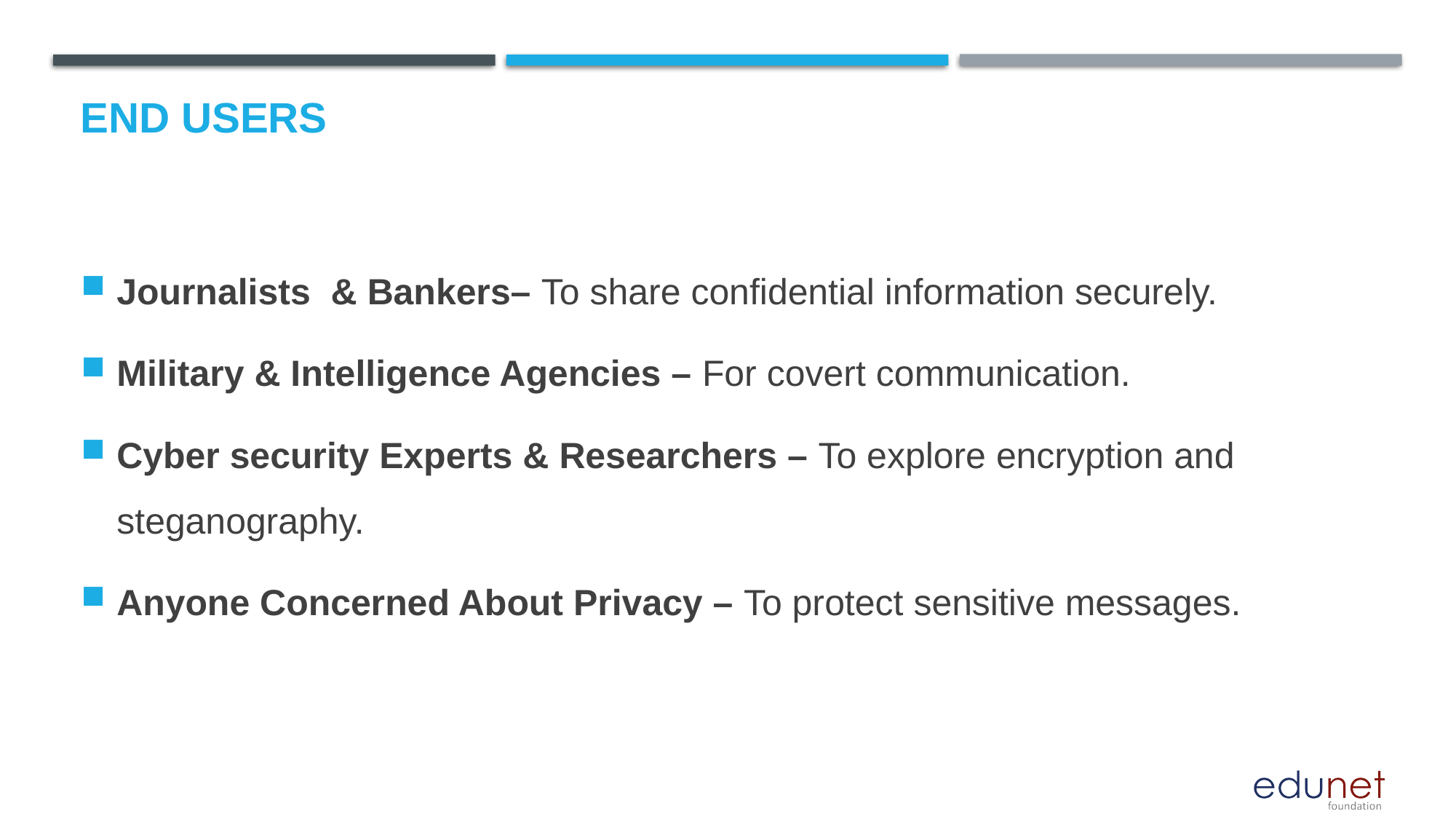

# End users
Journalists  & Bankers– To share confidential information securely.
Military & Intelligence Agencies – For covert communication.
Cyber security Experts & Researchers – To explore encryption and steganography.
Anyone Concerned About Privacy – To protect sensitive messages.